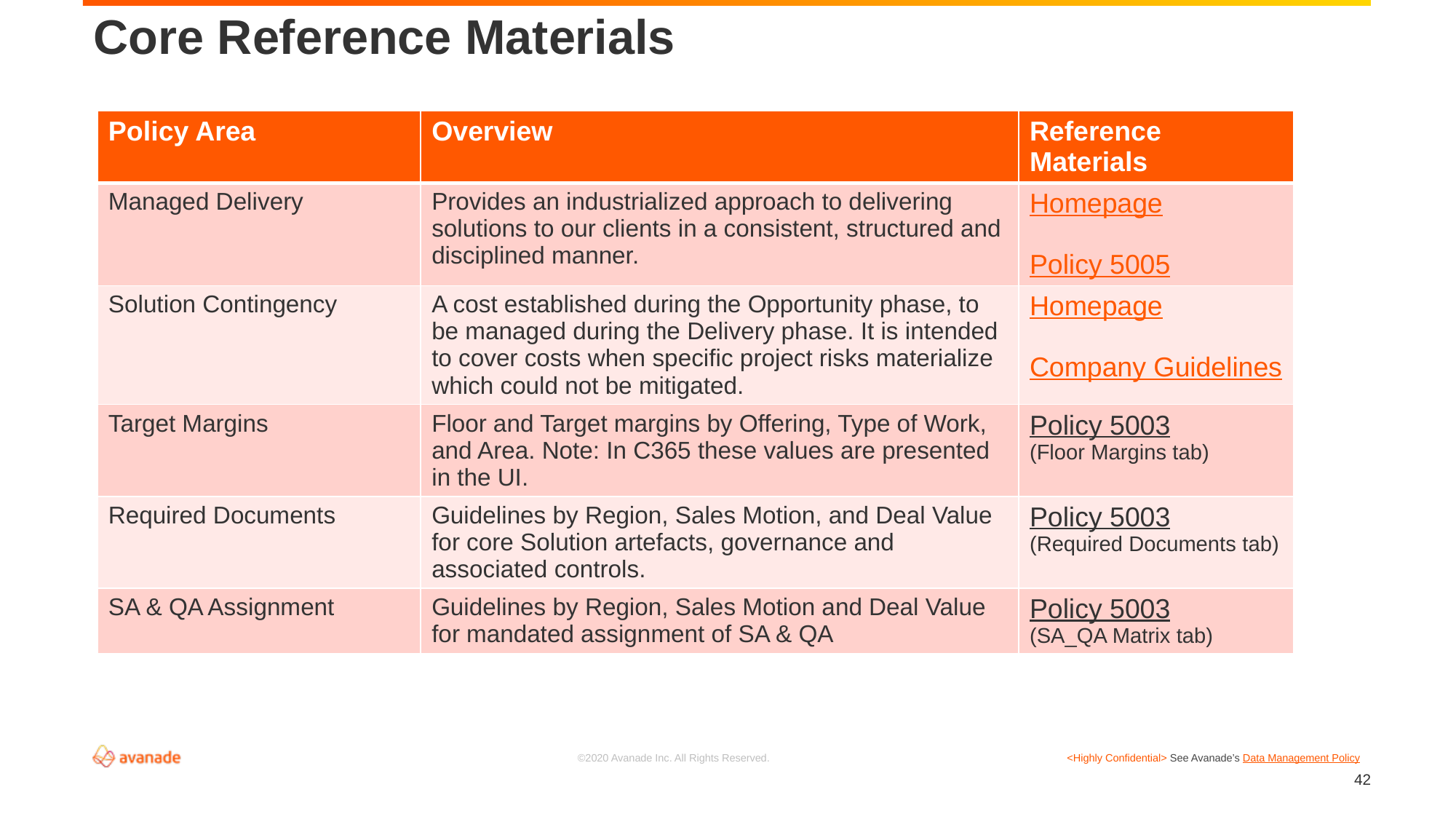

# Core Reference Materials
| Policy Area | Overview | Reference Materials |
| --- | --- | --- |
| Managed Delivery | Provides an industrialized approach to delivering solutions to our clients in a consistent, structured and disciplined manner. | Homepage Policy 5005 |
| Solution Contingency | A cost established during the Opportunity phase, to be managed during the Delivery phase. It is intended to cover costs when specific project risks materialize which could not be mitigated. | Homepage Company Guidelines |
| Target Margins | Floor and Target margins by Offering, Type of Work, and Area. Note: In C365 these values are presented in the UI. | Policy 5003 (Floor Margins tab) |
| Required Documents | Guidelines by Region, Sales Motion, and Deal Value for core Solution artefacts, governance and associated controls. | Policy 5003 (Required Documents tab) |
| SA & QA Assignment | Guidelines by Region, Sales Motion and Deal Value for mandated assignment of SA & QA | Policy 5003 (SA\_QA Matrix tab) |
42